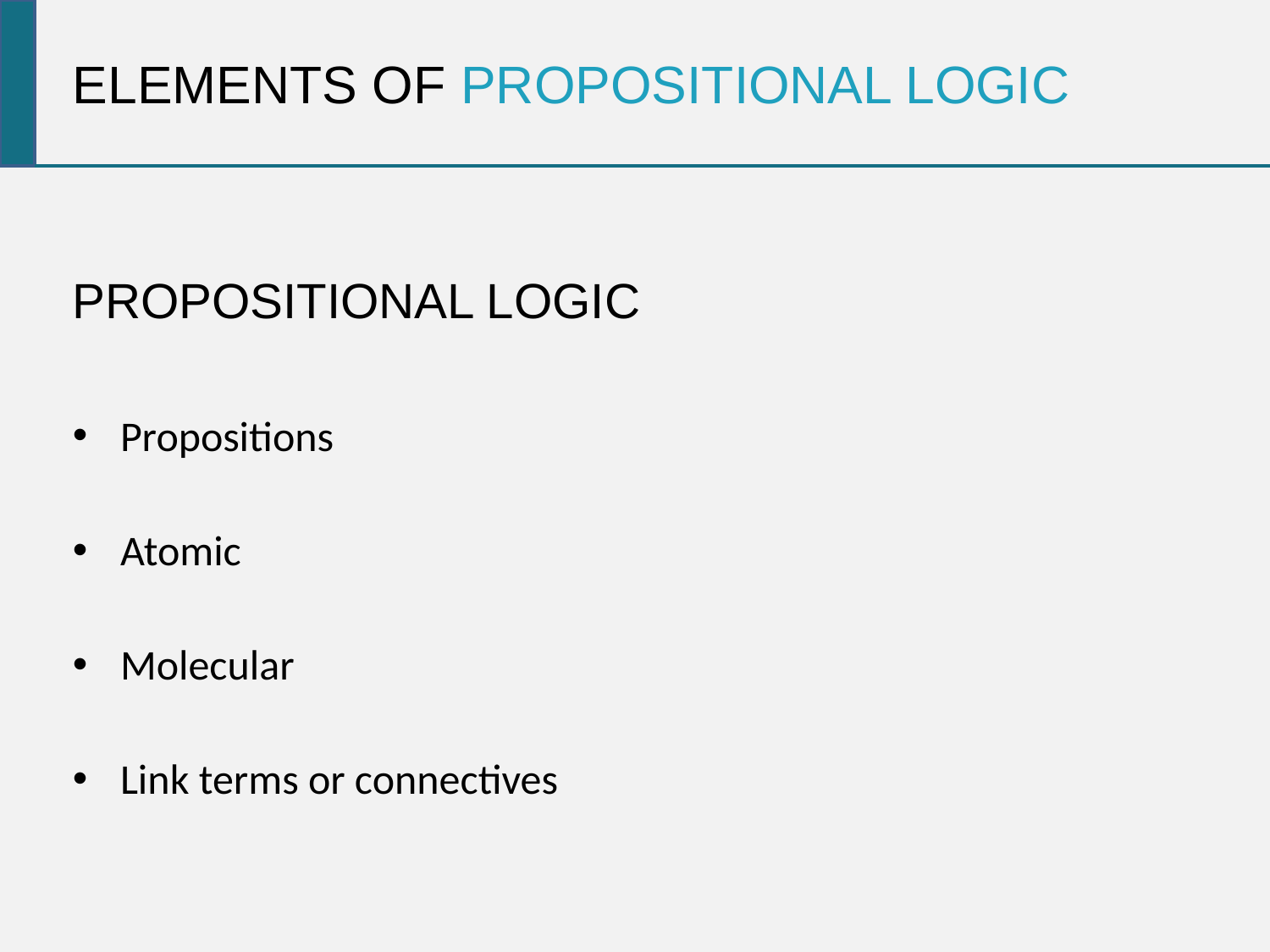

Elements of Propositional Logic

PROPOSITIONAL LOGIC

Propositions

Atomic

Molecular

Link terms or connectives